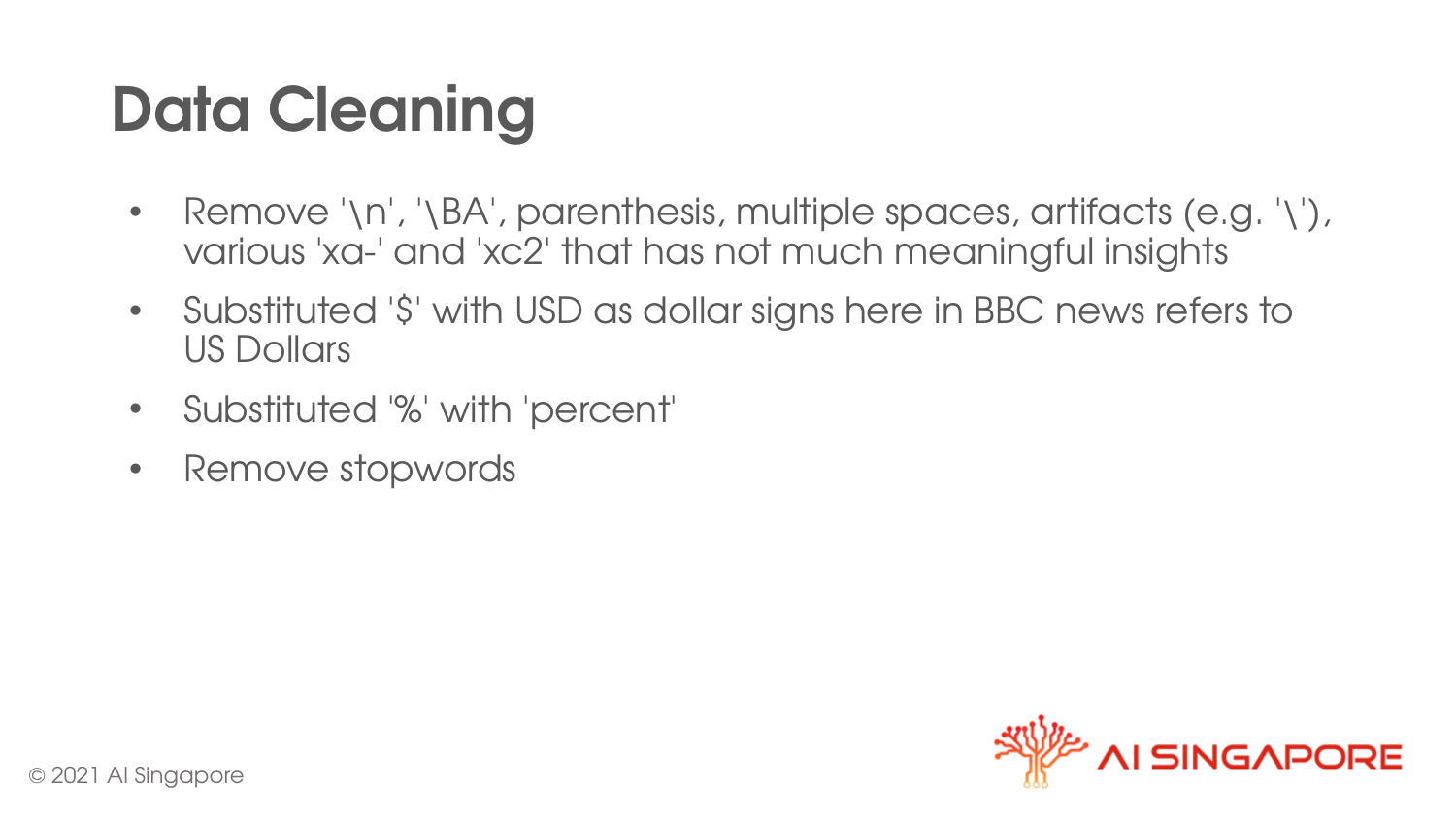

# Data Cleaning
Remove '\n', '\BA', parenthesis, multiple spaces, artifacts (e.g. '\'), various 'xa-' and 'xc2' that has not much meaningful insights
Substituted '$' with USD as dollar signs here in BBC news refers to US Dollars
Substituted '%' with 'percent'
Remove stopwords